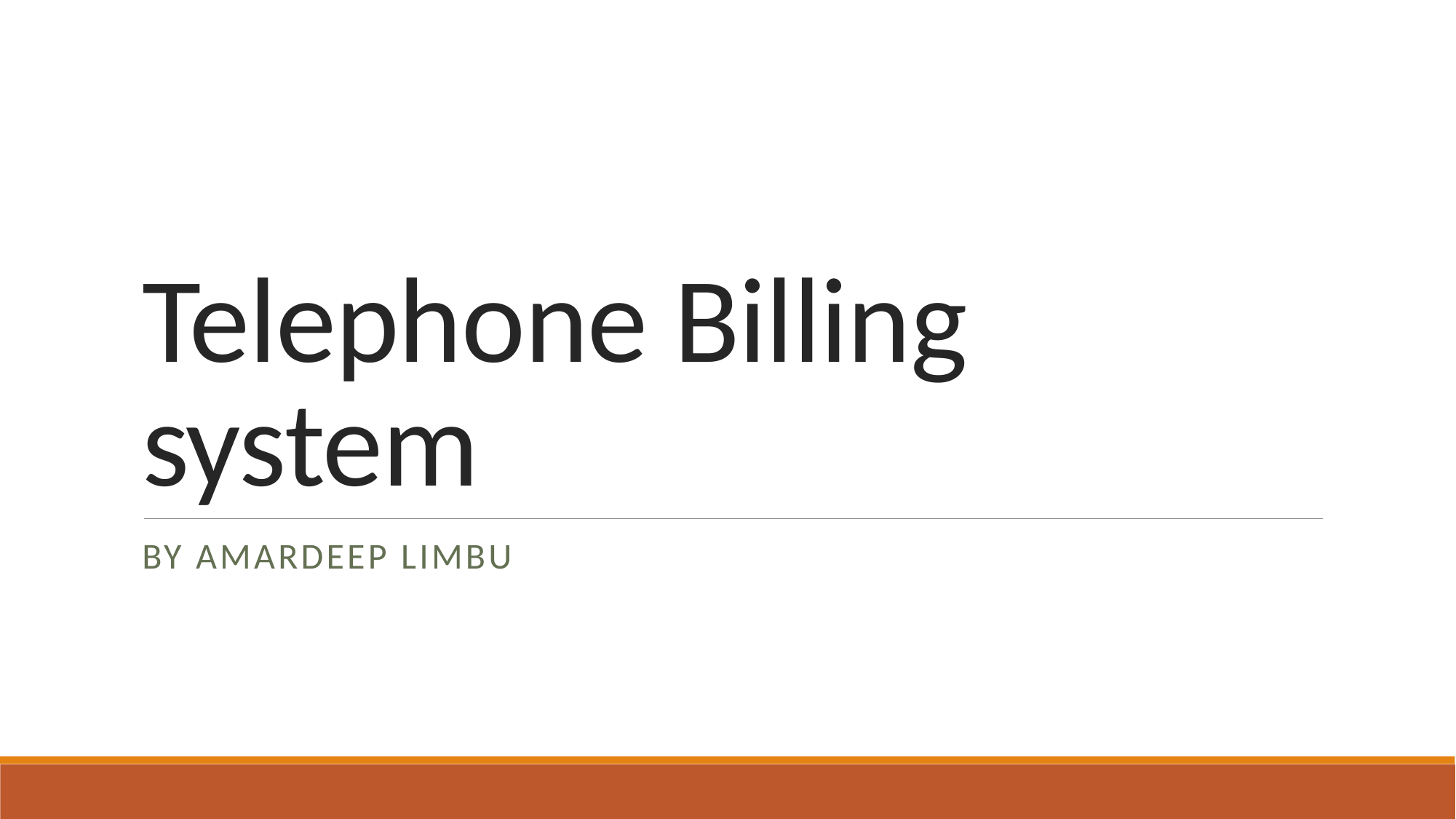

# Telephone Billing system
By Amardeep limbu